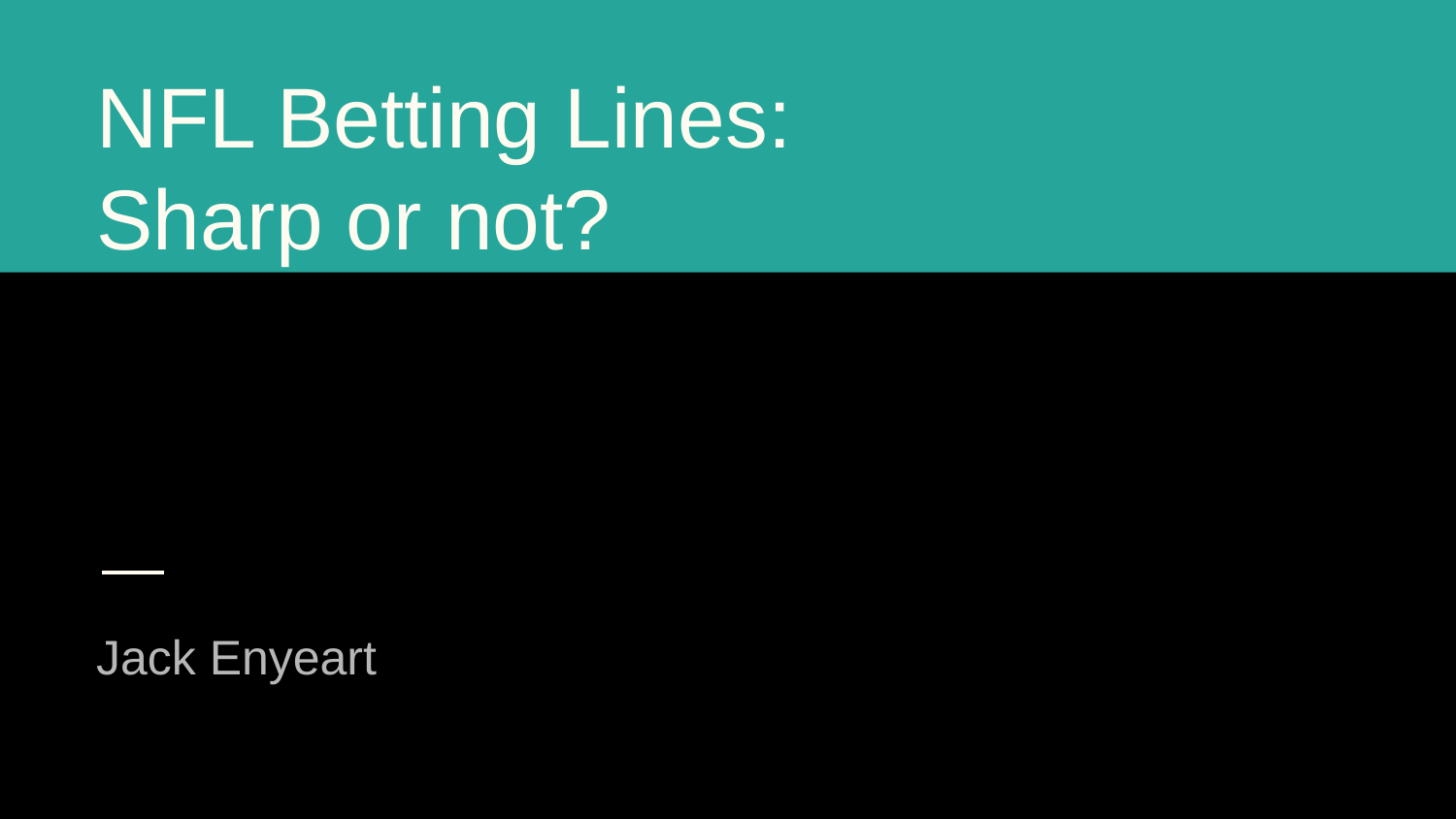

# NFL Betting Lines:
Sharp or not?
Jack Enyeart